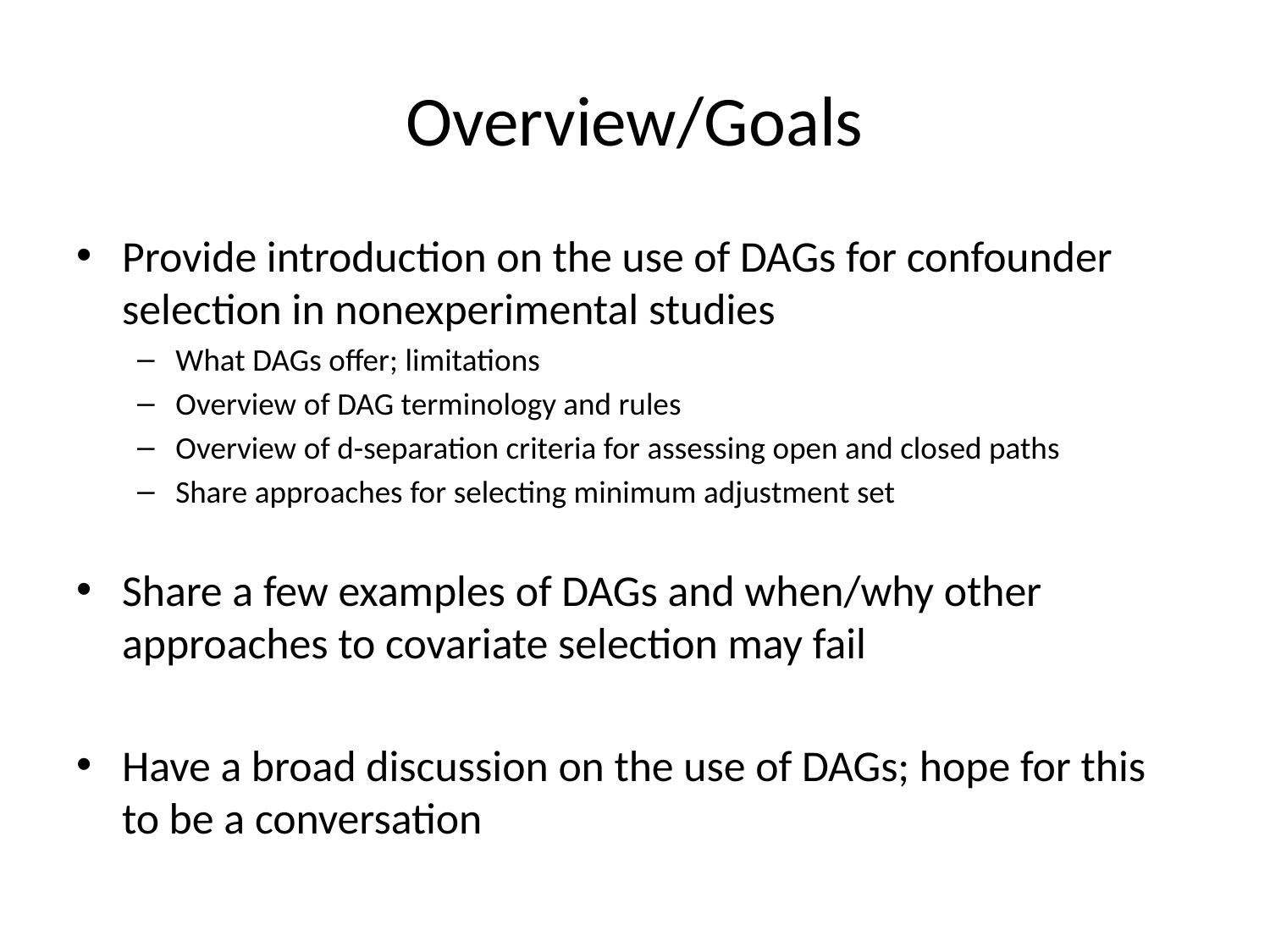

# Overview/Goals
Provide introduction on the use of DAGs for confounder selection in nonexperimental studies
What DAGs offer; limitations
Overview of DAG terminology and rules
Overview of d-separation criteria for assessing open and closed paths
Share approaches for selecting minimum adjustment set

Share a few examples of DAGs and when/why other approaches to covariate selection may fail

Have a broad discussion on the use of DAGs; hope for this to be a conversation